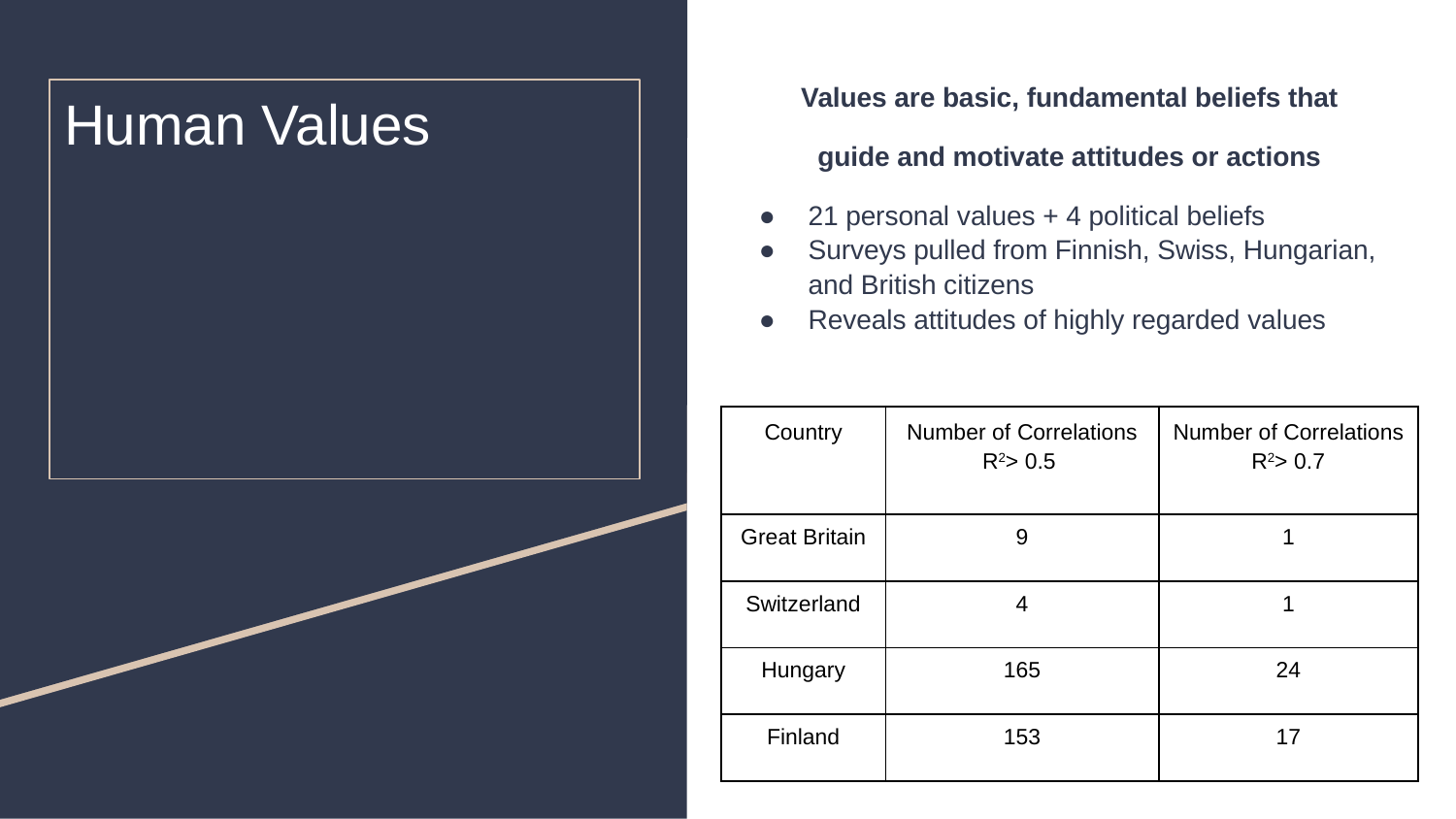

Values are basic, fundamental beliefs that
 guide and motivate attitudes or actions
21 personal values + 4 political beliefs
Surveys pulled from Finnish, Swiss, Hungarian, and British citizens
Reveals attitudes of highly regarded values
# Human Values
| Country | Number of Correlations R2> 0.5 | Number of Correlations R2> 0.7 |
| --- | --- | --- |
| Great Britain | 9 | 1 |
| Switzerland | 4 | 1 |
| Hungary | 165 | 24 |
| Finland | 153 | 17 |